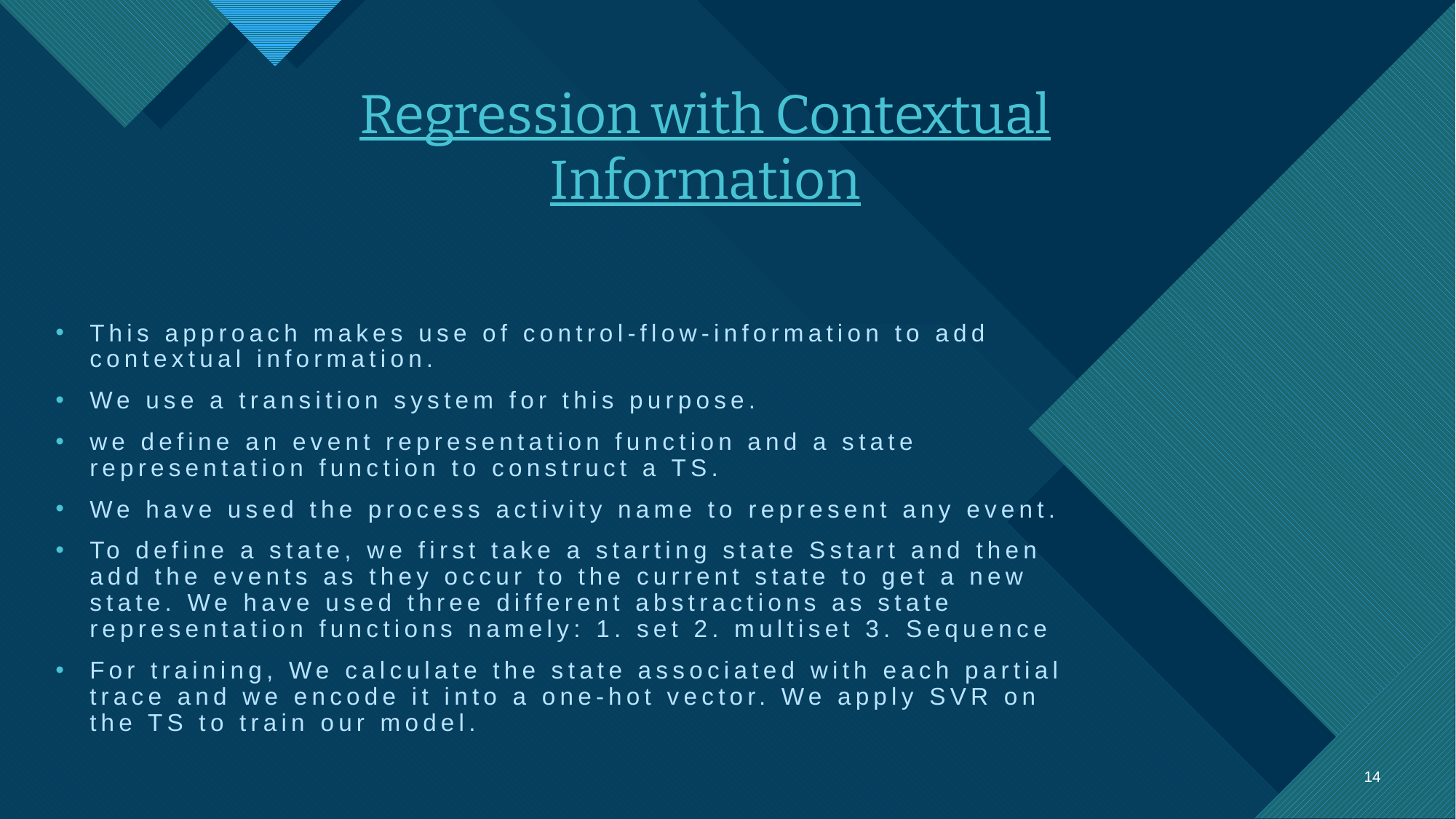

# Regression with Contextual Information
This approach makes use of control-flow-information to add contextual information.
We use a transition system for this purpose.
we define an event representation function and a state representation function to construct a TS.
We have used the process activity name to represent any event.
To define a state, we first take a starting state Sstart and then add the events as they occur to the current state to get a new state. We have used three different abstractions as state representation functions namely: 1. set 2. multiset 3. Sequence
For training, We calculate the state associated with each partial trace and we encode it into a one-hot vector. We apply SVR on the TS to train our model.

14